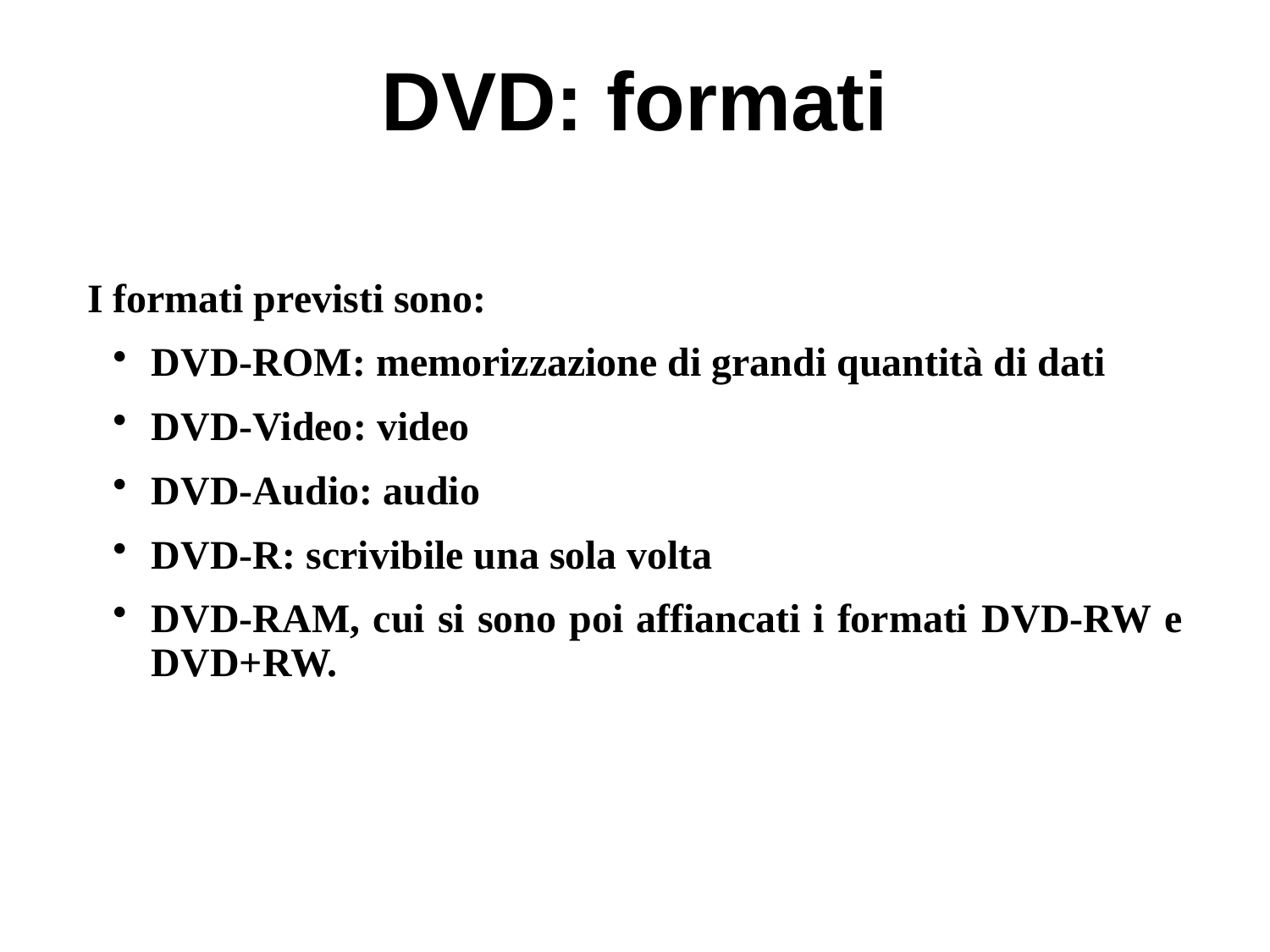

# DVD: formati
I formati previsti sono:
DVD-ROM: memorizzazione di grandi quantità di dati
DVD-Video: video
DVD-Audio: audio
DVD-R: scrivibile una sola volta
DVD-RAM, cui si sono poi affiancati i formati DVD-RW e DVD+RW.